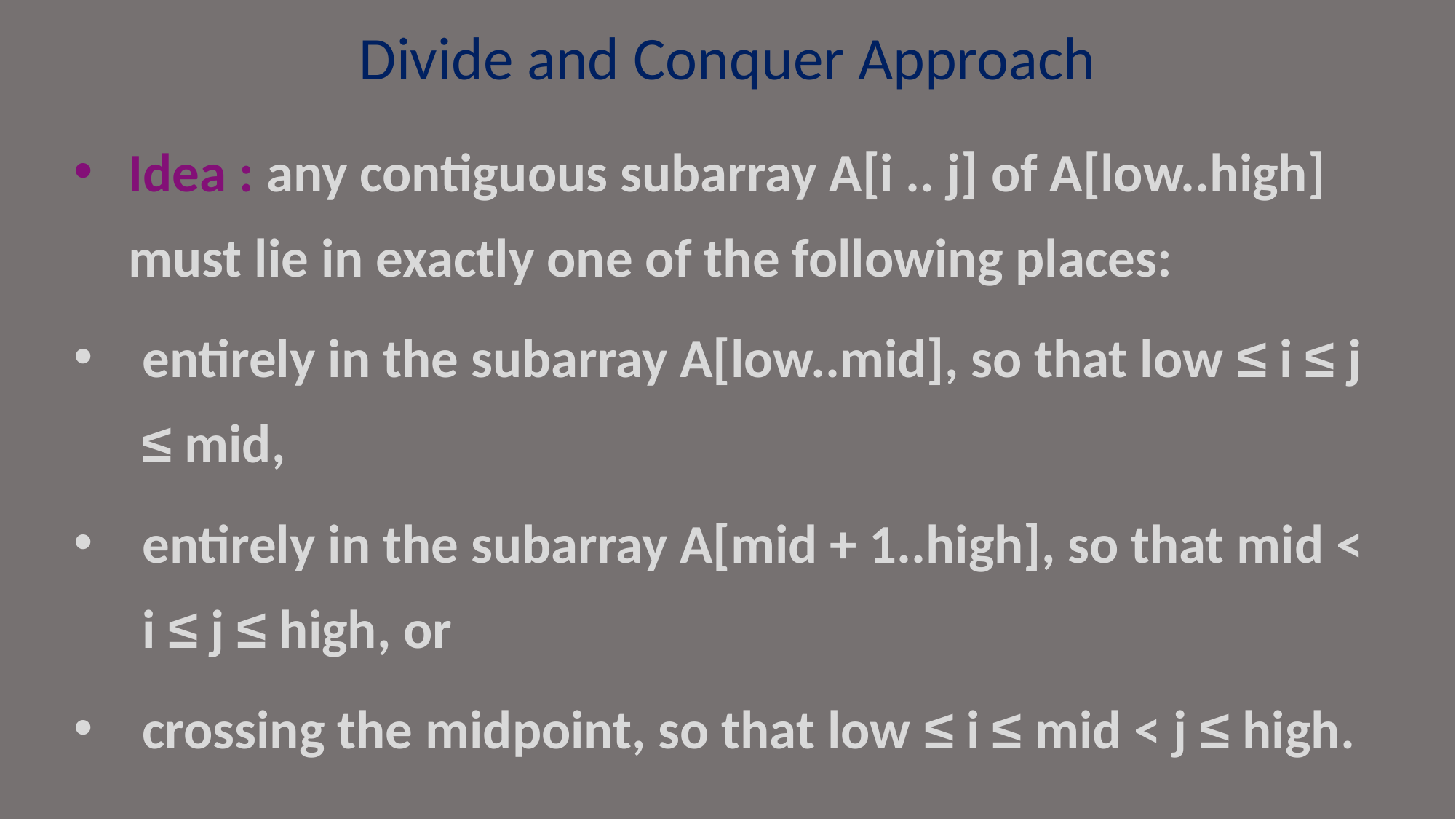

# Divide and Conquer Approach
Idea : any contiguous subarray A[i .. j] of A[low..high] must lie in exactly one of the following places:
entirely in the subarray A[low..mid], so that low ≤ i ≤ j ≤ mid,
entirely in the subarray A[mid + 1..high], so that mid < i ≤ j ≤ high, or
crossing the midpoint, so that low ≤ i ≤ mid < j ≤ high.